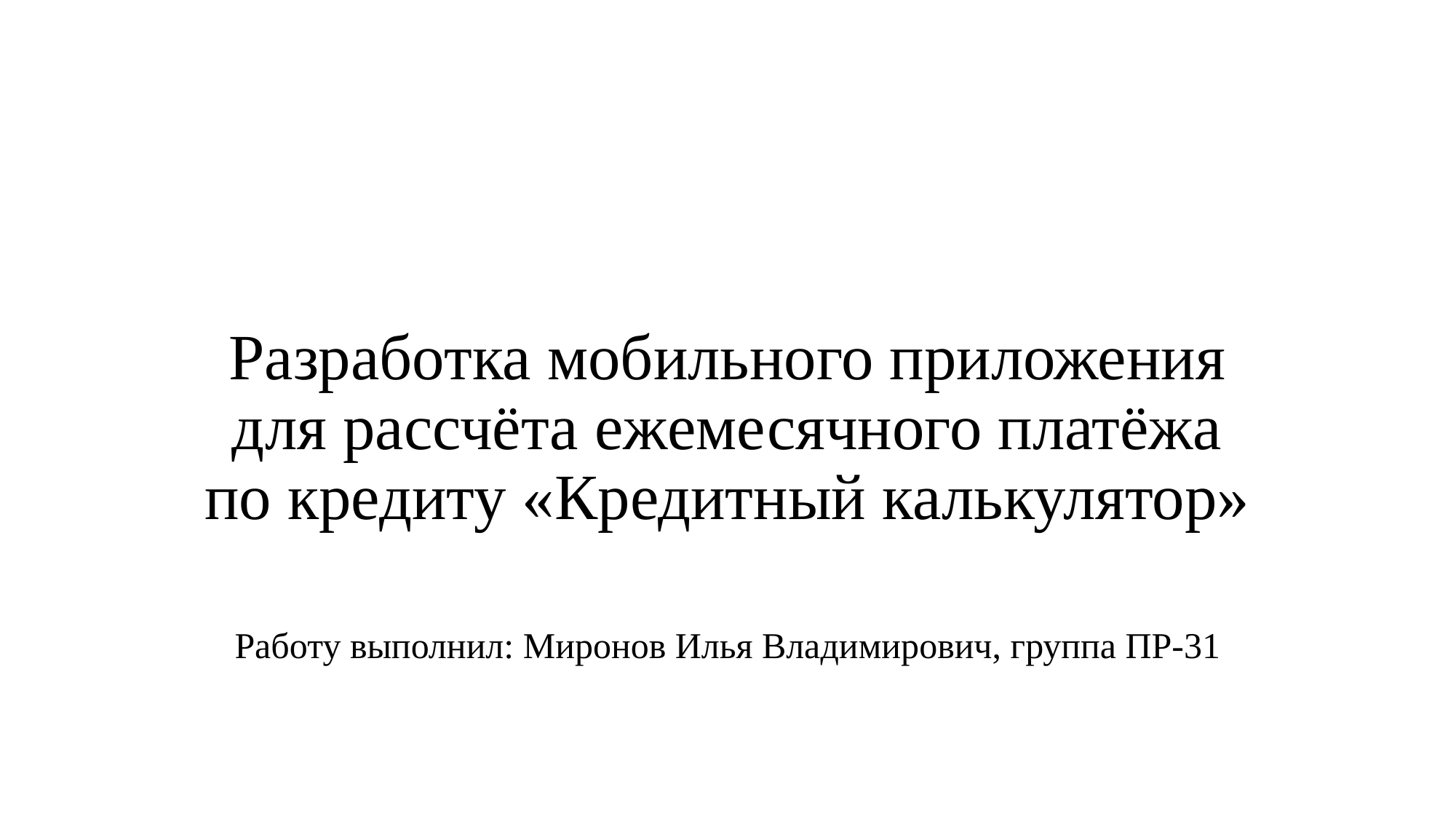

# Разработка мобильного приложения для рассчёта ежемесячного платёжа по кредиту «Кредитный калькулятор»
Работу выполнил: Миронов Илья Владимирович, группа ПР-31